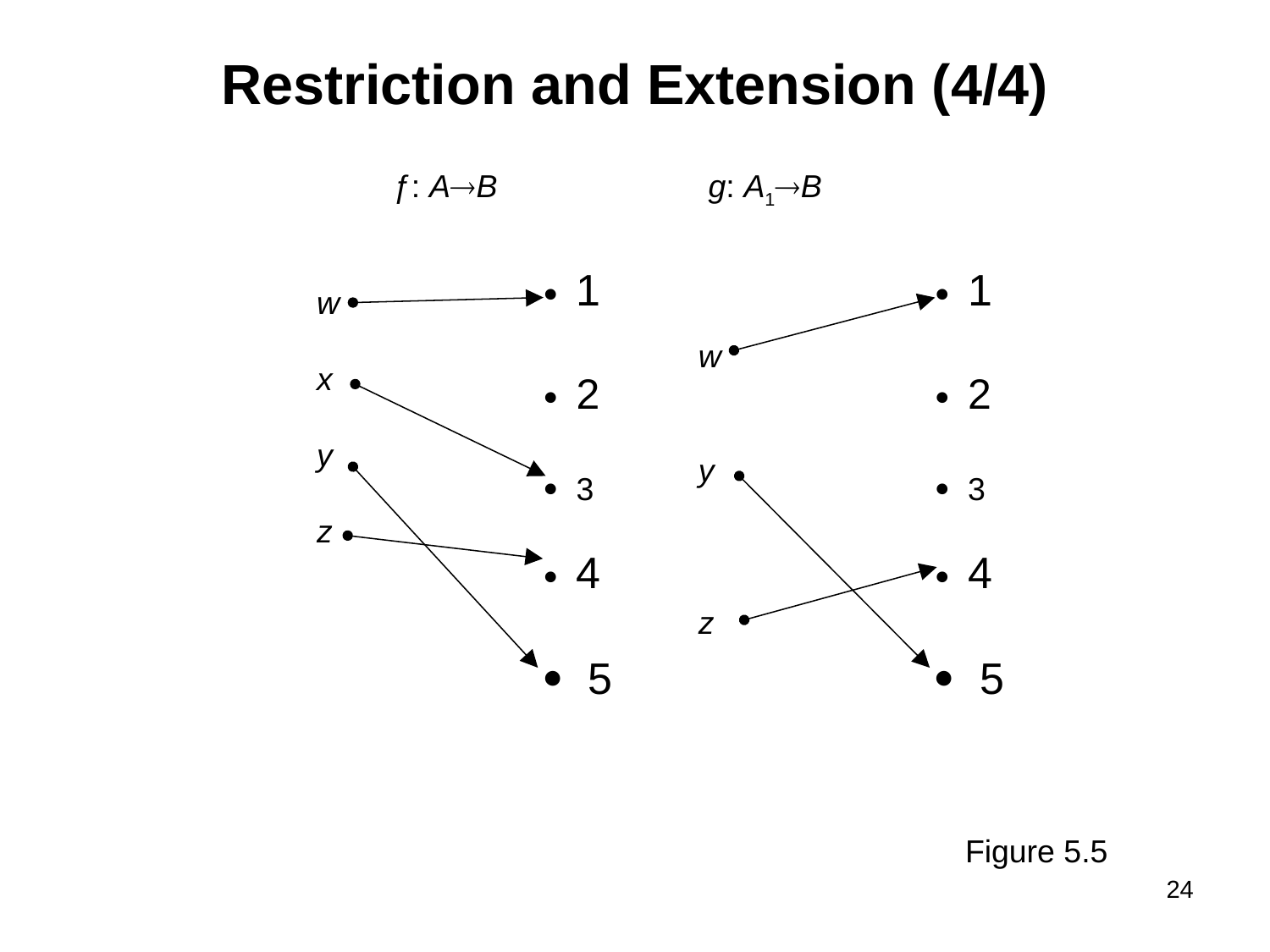

# Restriction and Extension (4/4)
ƒ: A→B
g: A1→B

•  1

•  2

•  3

•  4

•  5
•  1

•  2

•  3

•  4

•  5
 w

 x

 y

 z

 w

 y

 z

Figure 5.5
24